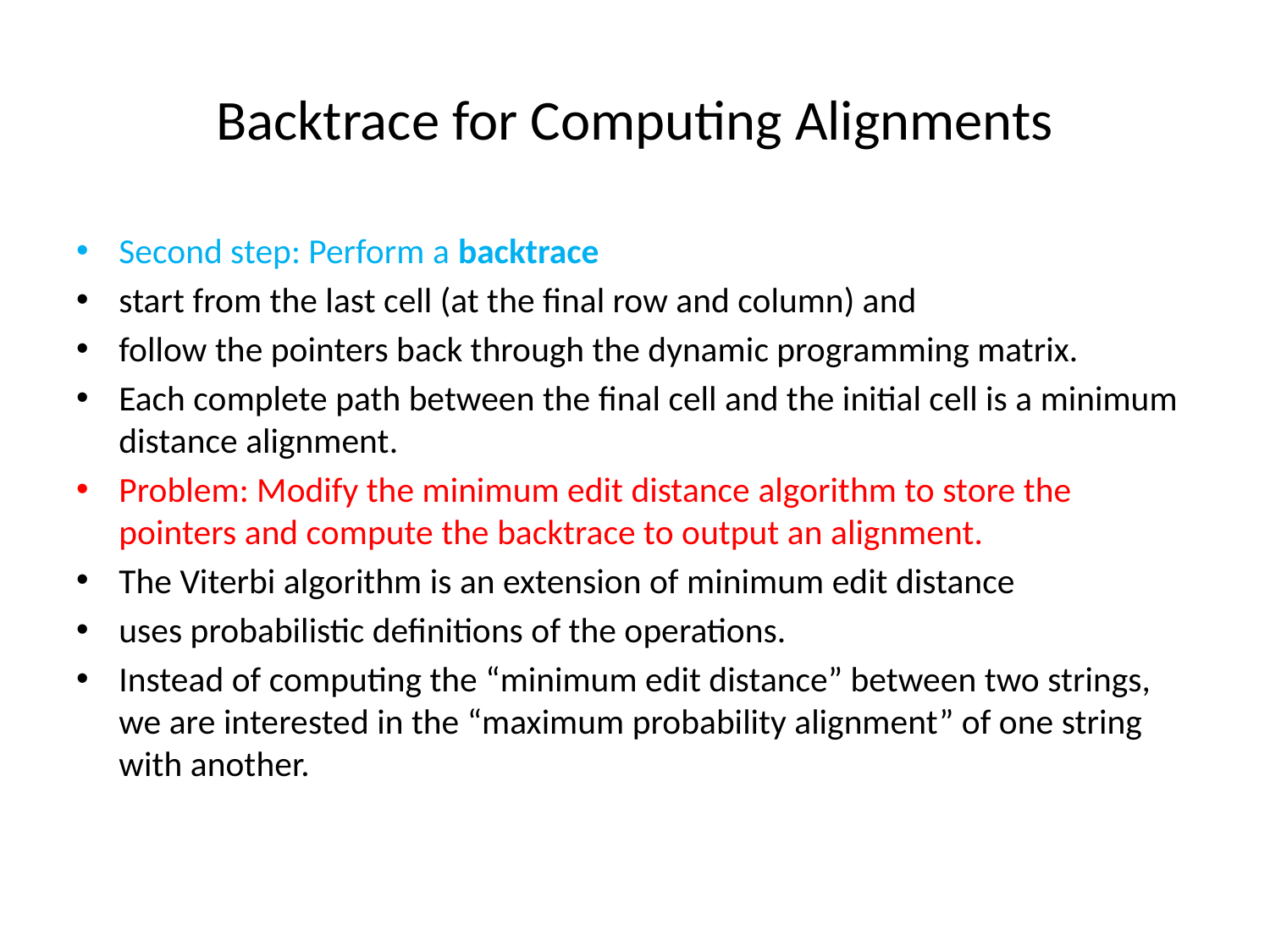

# Backtrace for Computing Alignments
Second step: Perform a backtrace
start from the last cell (at the final row and column) and
follow the pointers back through the dynamic programming matrix.
Each complete path between the final cell and the initial cell is a minimum distance alignment.
Problem: Modify the minimum edit distance algorithm to store the pointers and compute the backtrace to output an alignment.
The Viterbi algorithm is an extension of minimum edit distance
uses probabilistic definitions of the operations.
Instead of computing the “minimum edit distance” between two strings, we are interested in the “maximum probability alignment” of one string with another.